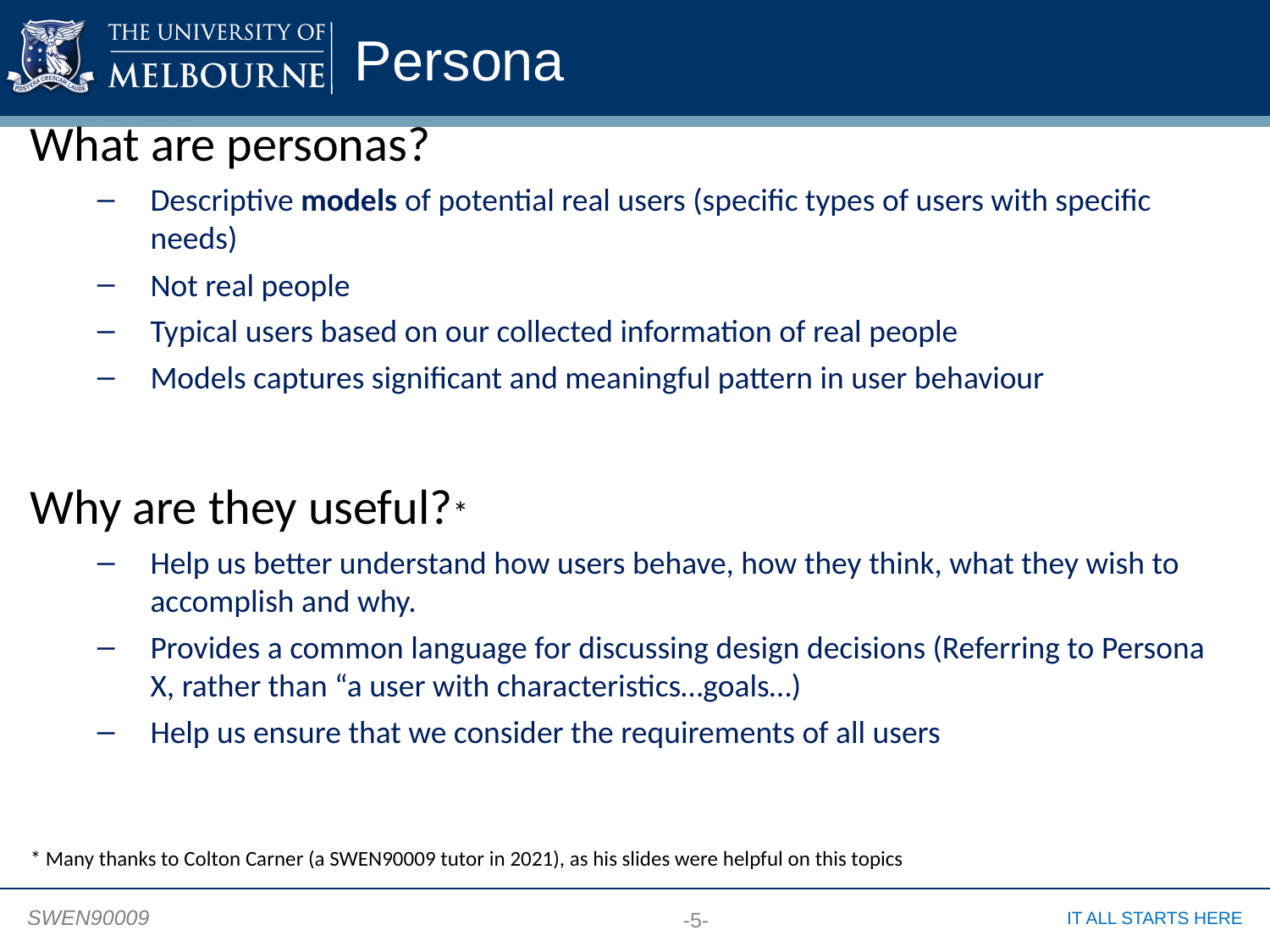

# Persona
What are personas?
Descriptive models of potential real users (specific types of users with specific needs)
Not real people
Typical users based on our collected information of real people
Models captures significant and meaningful pattern in user behaviour

Why are they useful?*
Help us better understand how users behave, how they think, what they wish to accomplish and why.
Provides a common language for discussing design decisions (Referring to Persona X, rather than “a user with characteristics…goals…)
Help us ensure that we consider the requirements of all users

* Many thanks to Colton Carner (a SWEN90009 tutor in 2021), as his slides were helpful on this topics
-5-